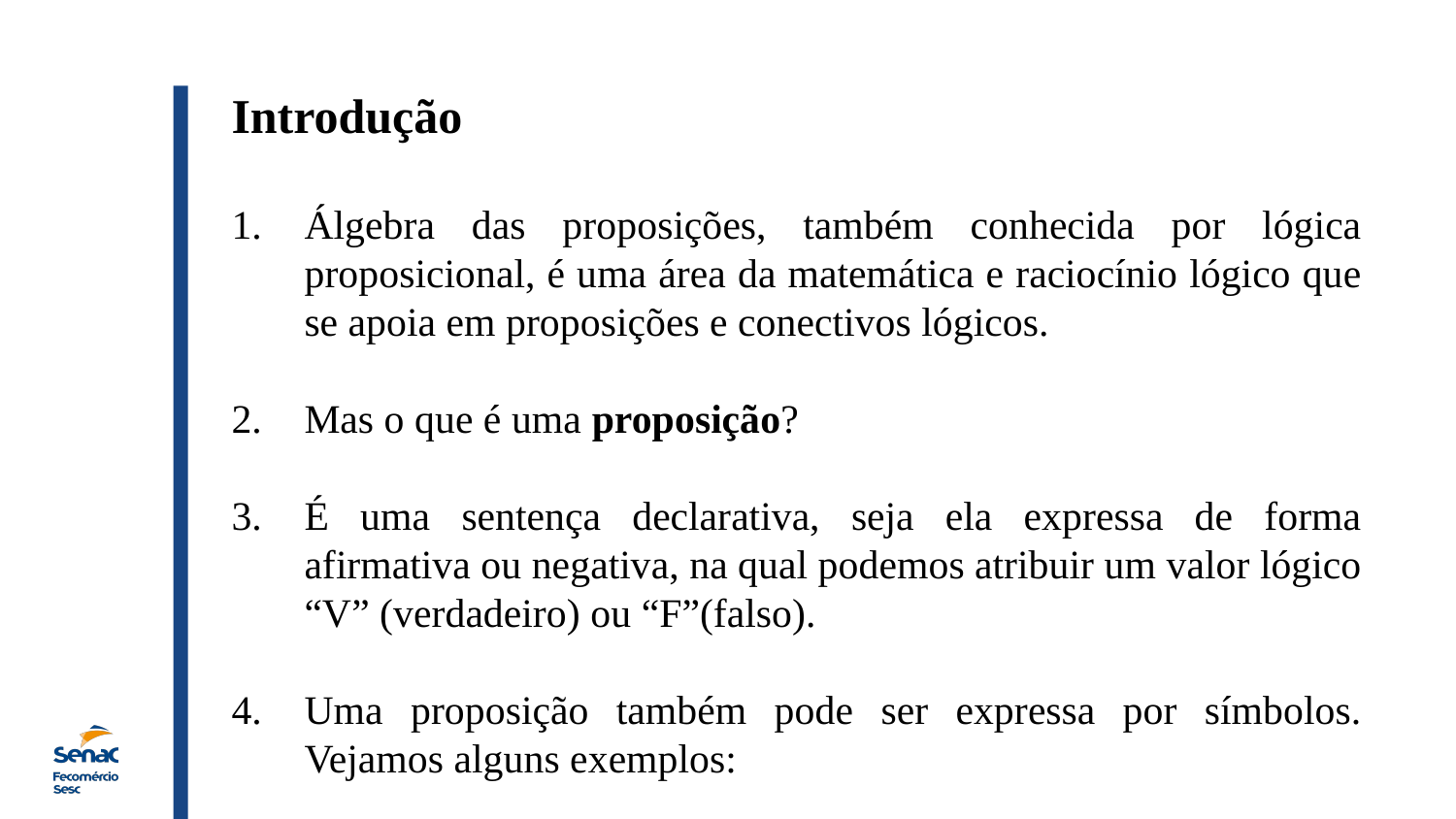

Introdução
Álgebra das proposições, também conhecida por lógica proposicional, é uma área da matemática e raciocínio lógico que se apoia em proposições e conectivos lógicos.

Mas o que é uma proposição?

É uma sentença declarativa, seja ela expressa de forma afirmativa ou negativa, na qual podemos atribuir um valor lógico “V” (verdadeiro) ou “F”(falso).

Uma proposição também pode ser expressa por símbolos. Vejamos alguns exemplos: